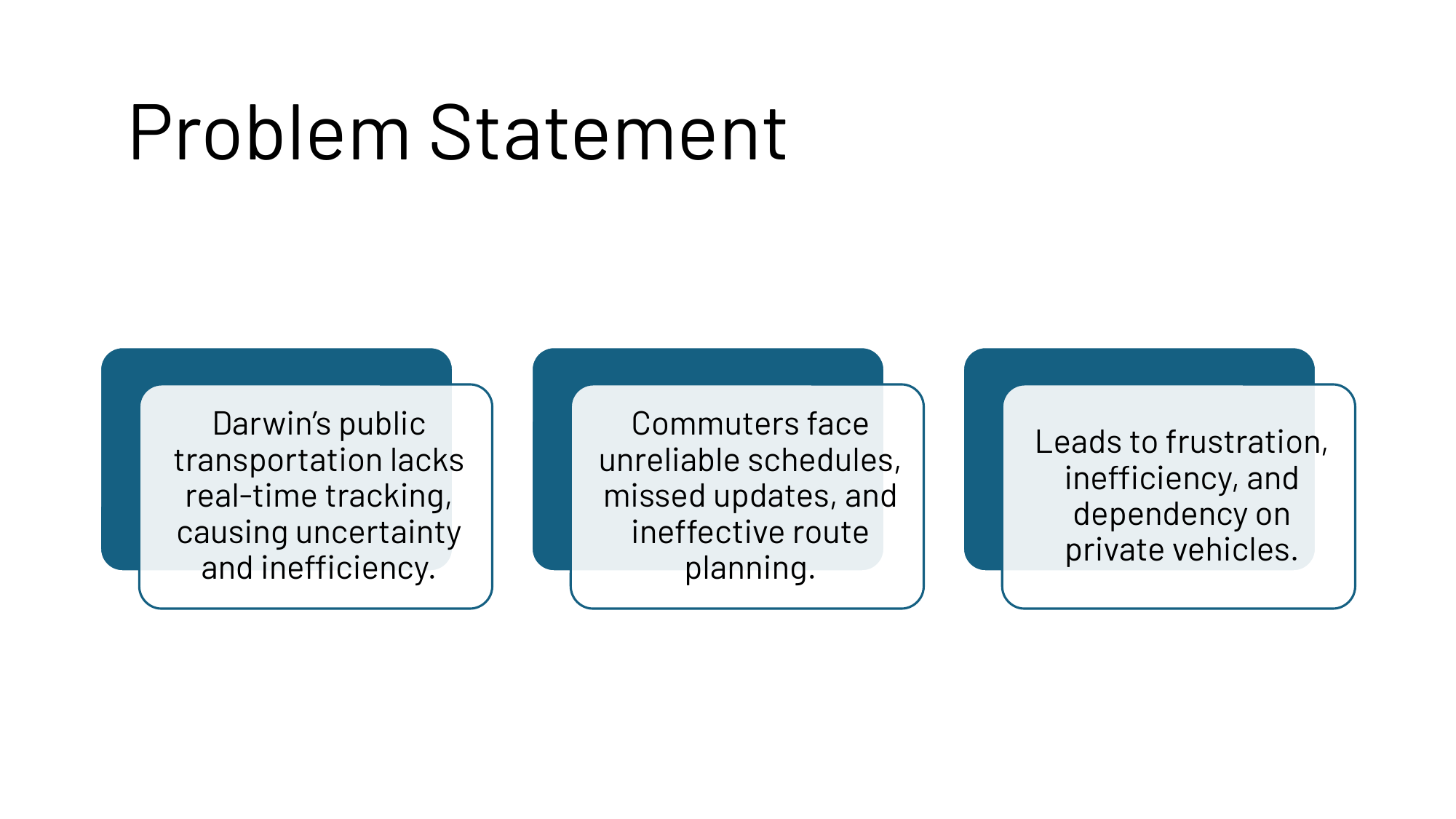

# Problem Statement
Darwin’s public transportation lacks real-time tracking, causing uncertainty and inefficiency.
Commuters face unreliable schedules, missed updates, and ineffective route planning.
Leads to frustration, inefficiency, and dependency on private vehicles.